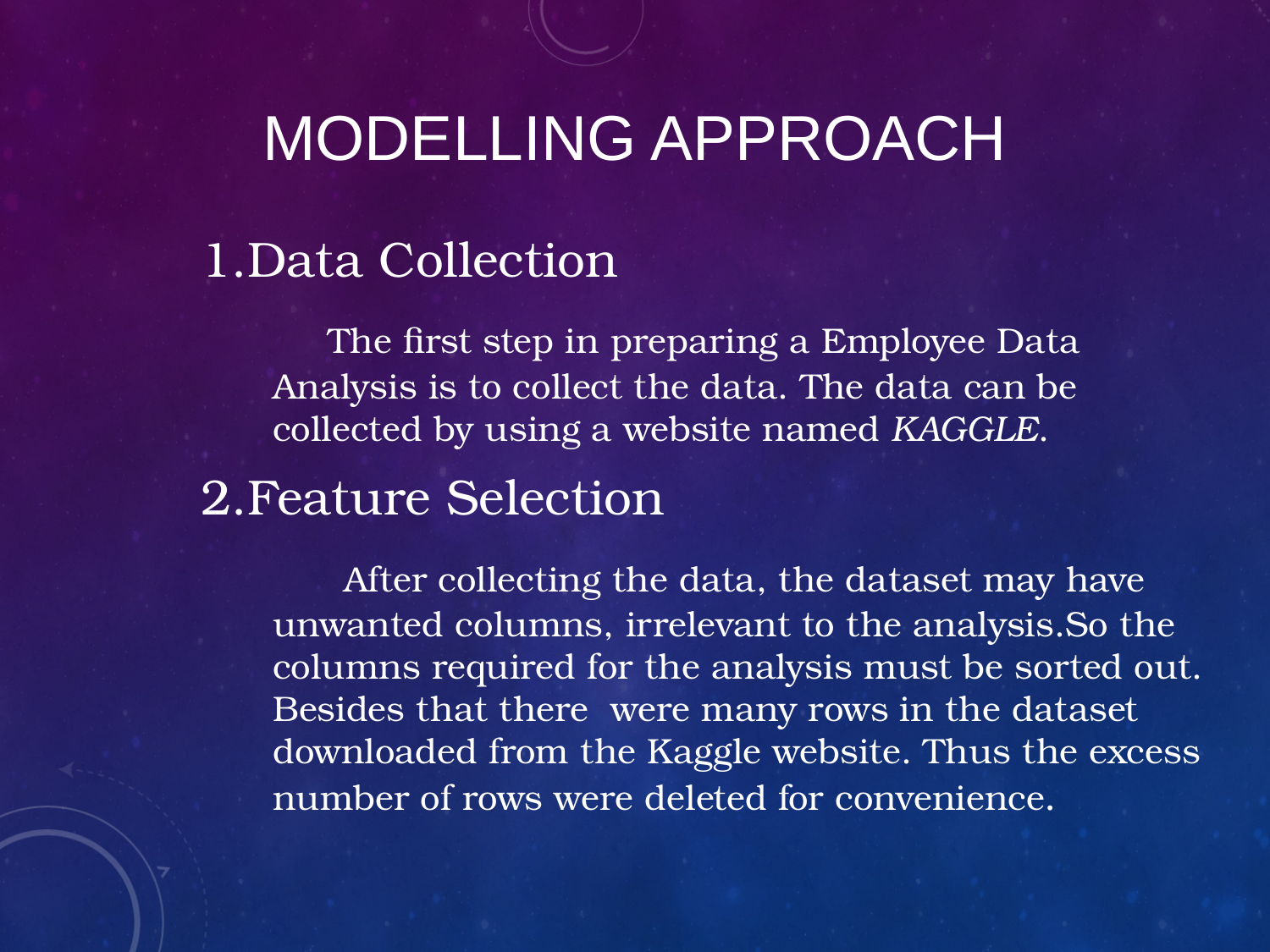

# MODELLING APPROACH
1.Data Collection
        The first step in preparing a Employee Data Analysis is to collect the data. The data can be collected by using a website named KAGGLE.
2.Feature Selection
         After collecting the data, the dataset may have unwanted columns, irrelevant to the analysis.So the columns required for the analysis must be sorted out. Besides that there  were many rows in the dataset downloaded from the Kaggle website. Thus the excess number of rows were deleted for convenience.